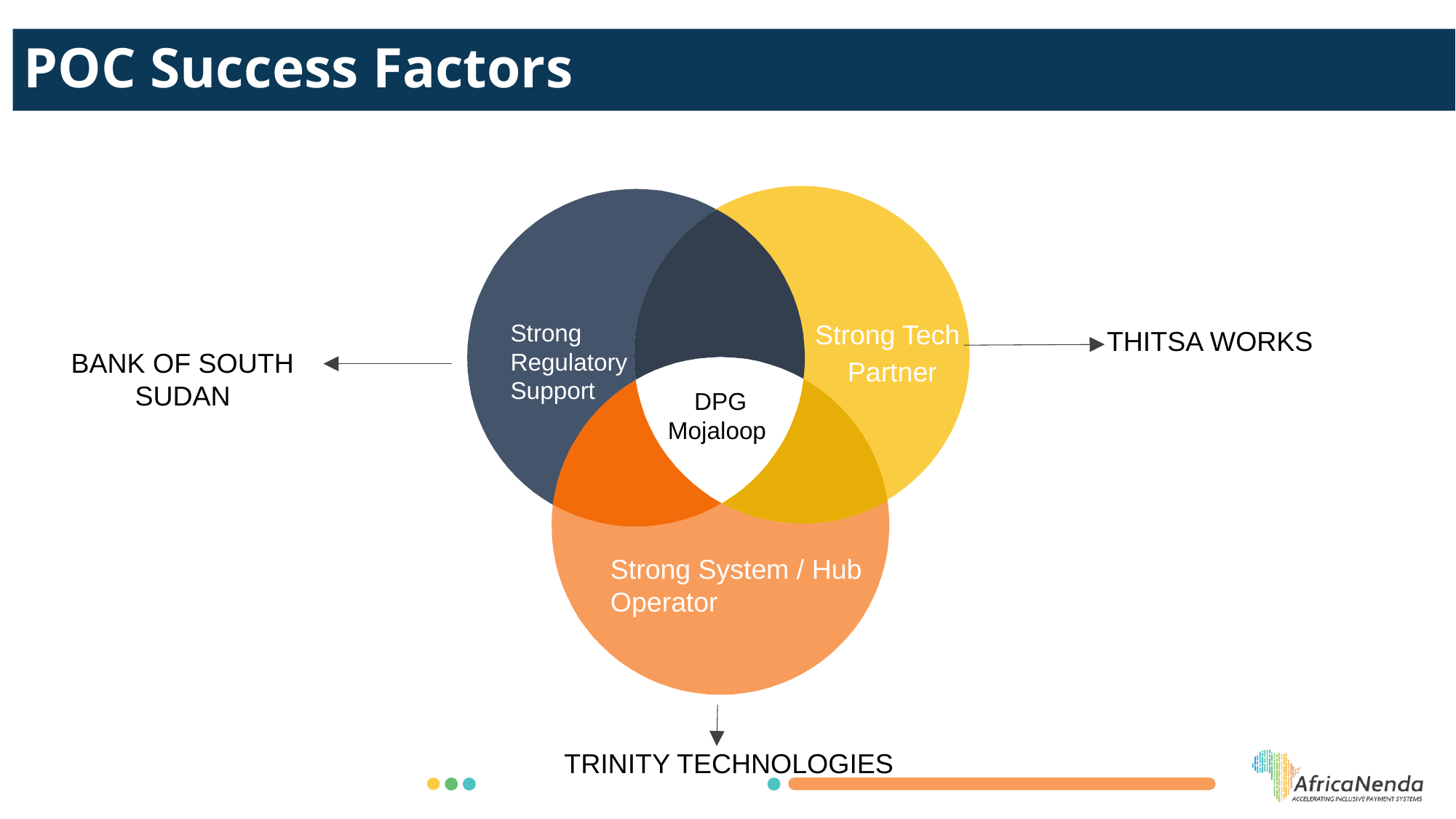

# POC Success Factors

Strong
Regulatory
Support

Strong Tech
Partner
THITSA WORKS
BANK OF SOUTH
SUDAN

DPG
Mojaloop

Strong System / Hub
Operator

TRINITY TECHNOLOGIES